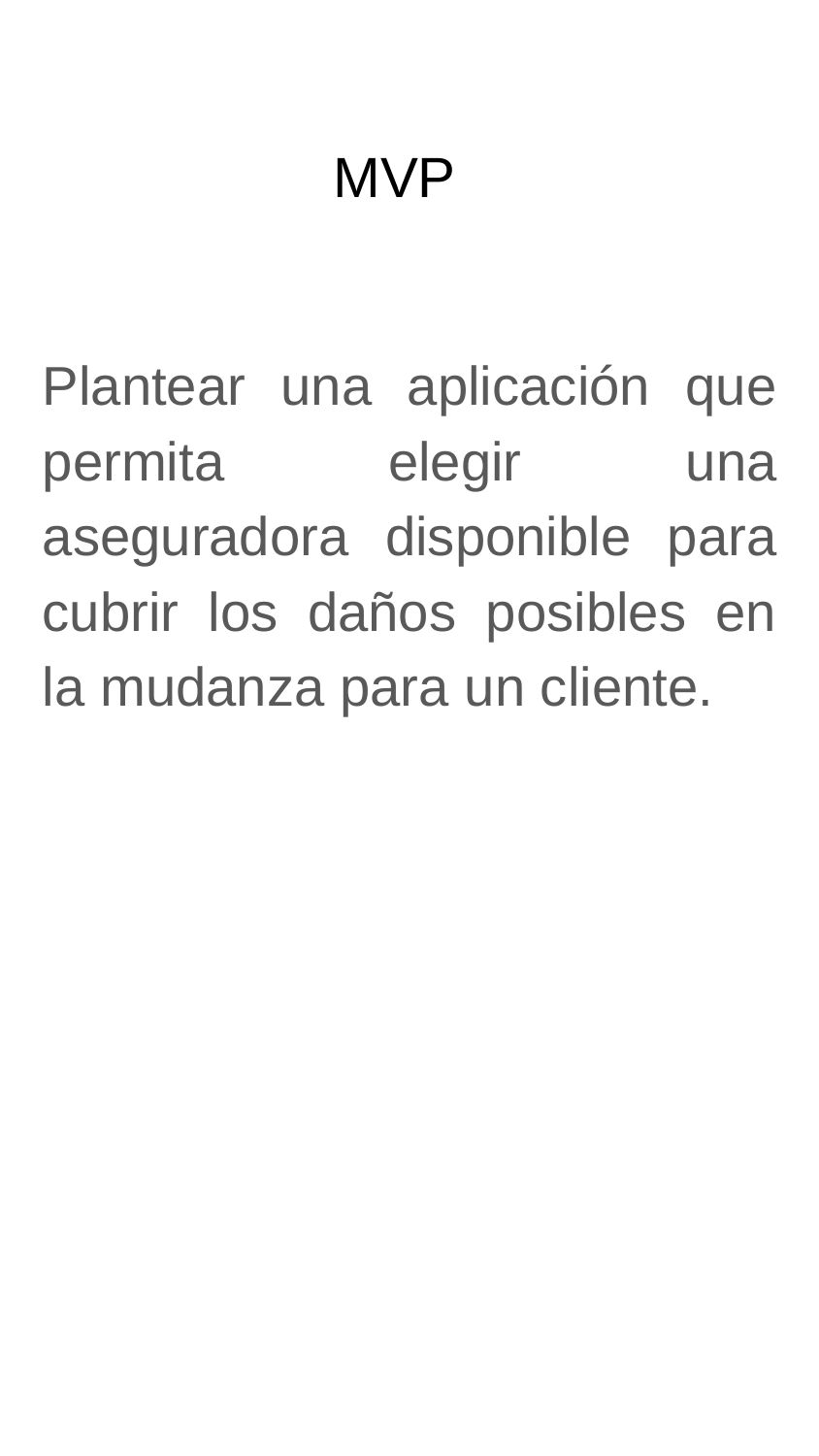

# MVP
Plantear una aplicación que permita elegir una aseguradora disponible para cubrir los daños posibles en la mudanza para un cliente.